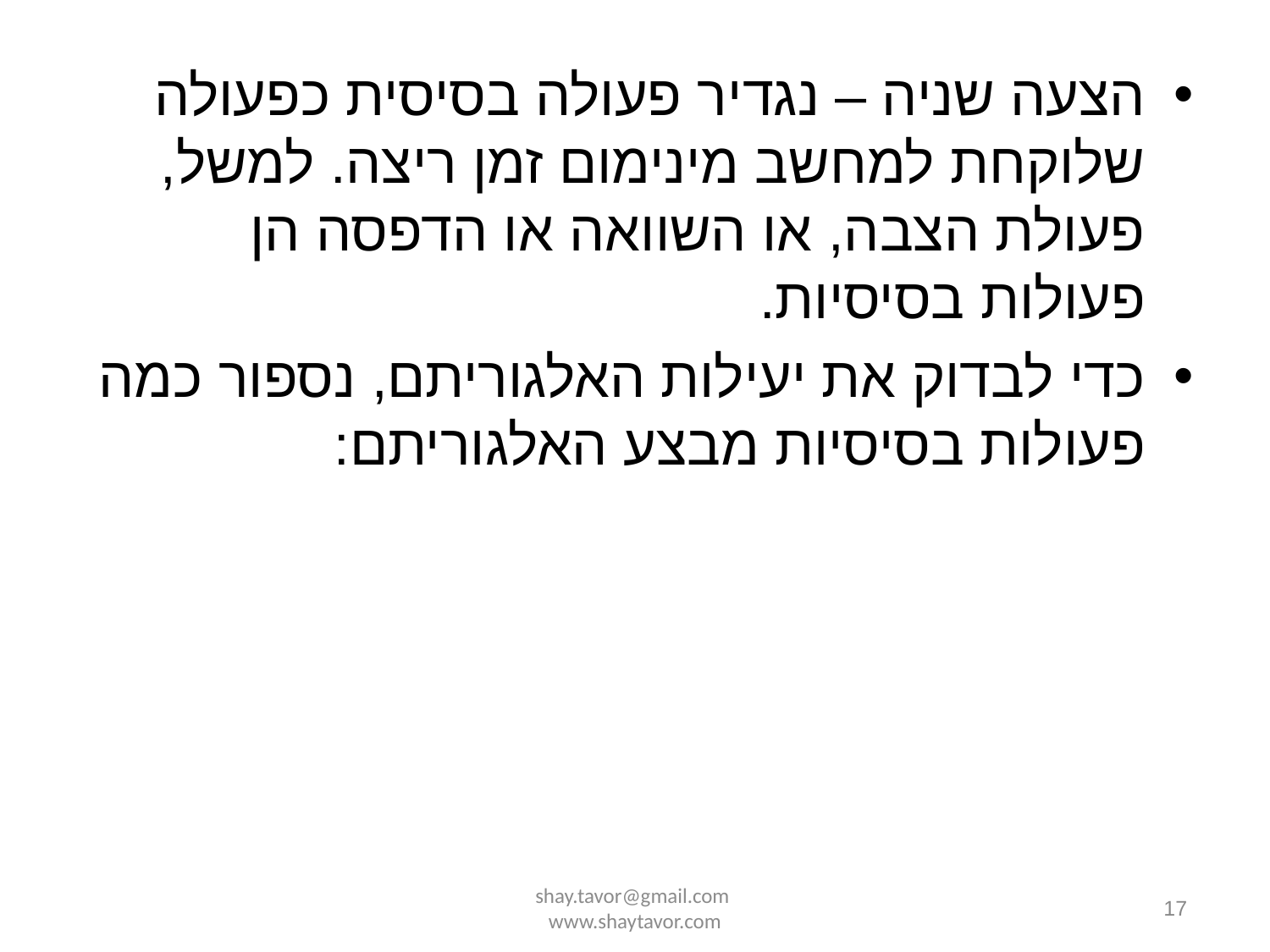

הצעה שניה – נגדיר פעולה בסיסית כפעולה שלוקחת למחשב מינימום זמן ריצה. למשל, פעולת הצבה, או השוואה או הדפסה הן פעולות בסיסיות.
כדי לבדוק את יעילות האלגוריתם, נספור כמה פעולות בסיסיות מבצע האלגוריתם:

shay.tavor@gmail.com  www.shaytavor.com
17